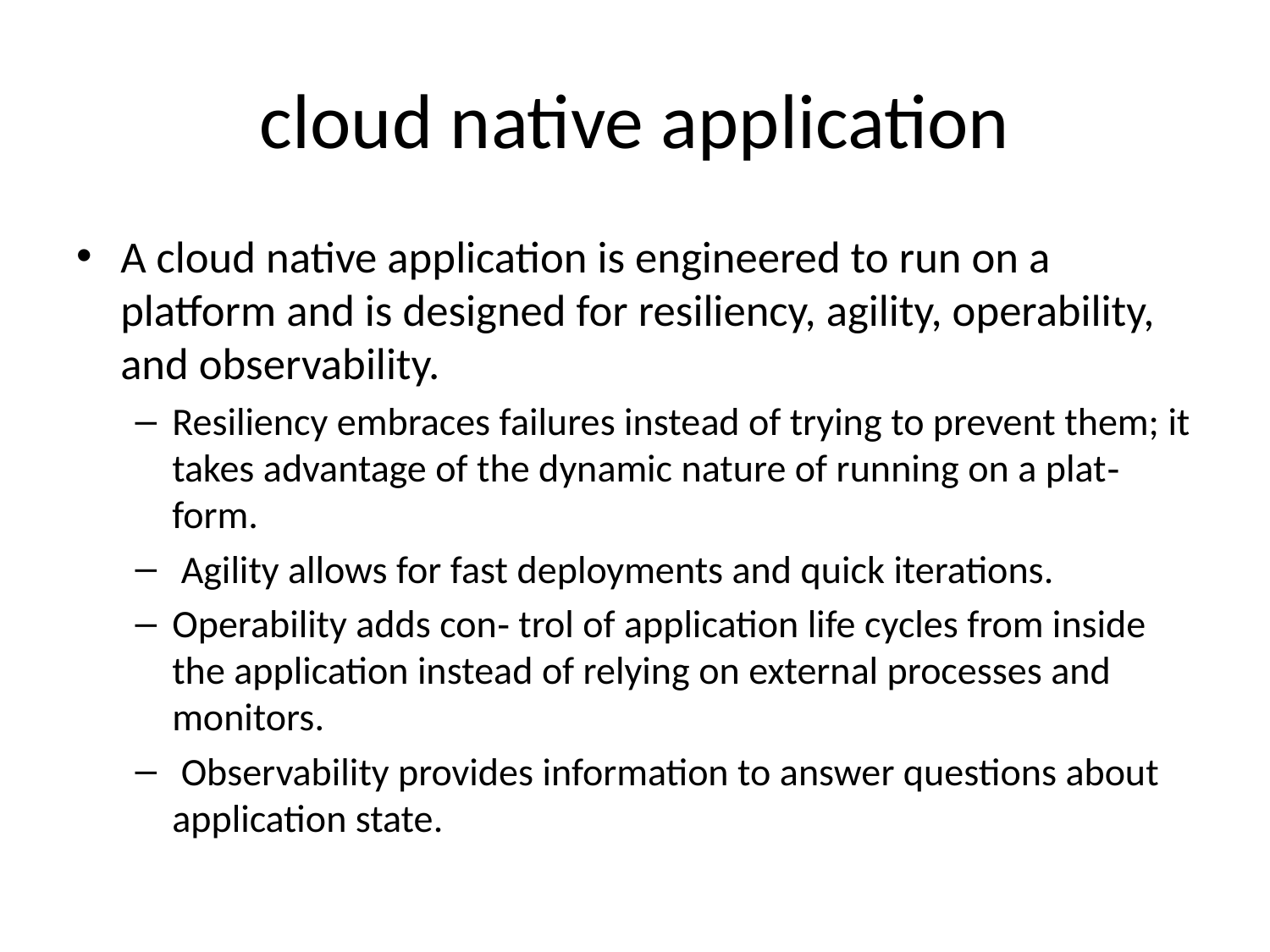

# cloud native application
A cloud native application is engineered to run on a platform and is designed for resiliency, agility, operability, and observability.
Resiliency embraces failures instead of trying to prevent them; it takes advantage of the dynamic nature of running on a plat‐ form.
 Agility allows for fast deployments and quick iterations.
Operability adds con‐ trol of application life cycles from inside the application instead of relying on external processes and monitors.
 Observability provides information to answer questions about application state.